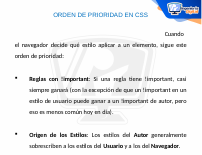

ORDEN DE PRIORIDAD EN CSS
	Cuando el navegador decide qué estilo aplicar a un elemento, sigue este orden de prioridad:

Reglas con !important: Si una regla tiene !important, casi siempre ganará (con la excepción de que un !important en un estilo de usuario puede ganar a un !important de autor, pero eso es menos común hoy en día).

Origen de los Estilos: Los estilos del Autor generalmente sobrescriben a los estilos del Usuario y a los del Navegador.